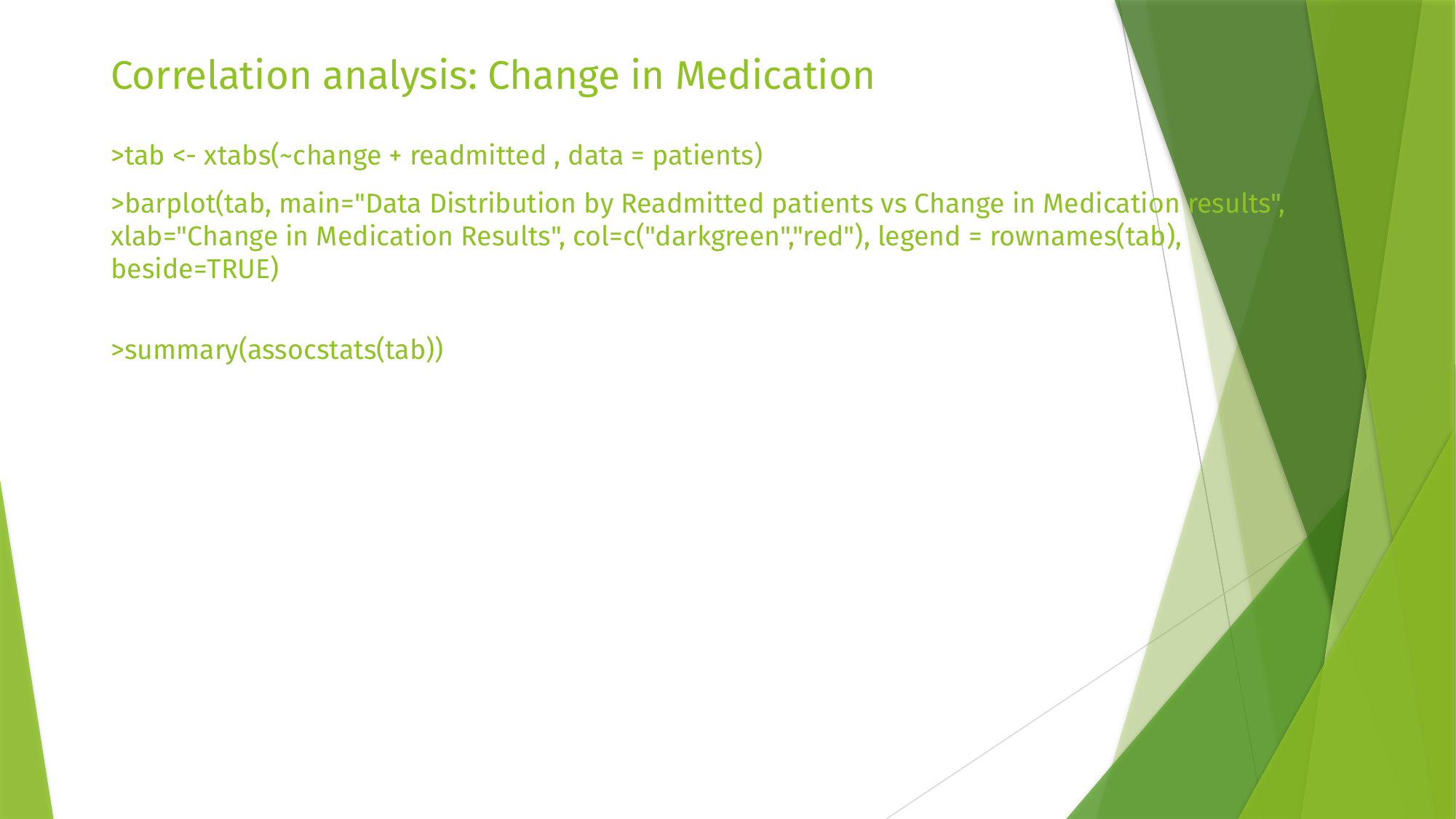

# Correlation analysis: Change in Medication
>tab <- xtabs(~change + readmitted , data = patients)
>barplot(tab, main="Data Distribution by Readmitted patients vs Change in Medication results", xlab="Change in Medication Results", col=c("darkgreen","red"), legend = rownames(tab), beside=TRUE)
>summary(assocstats(tab))